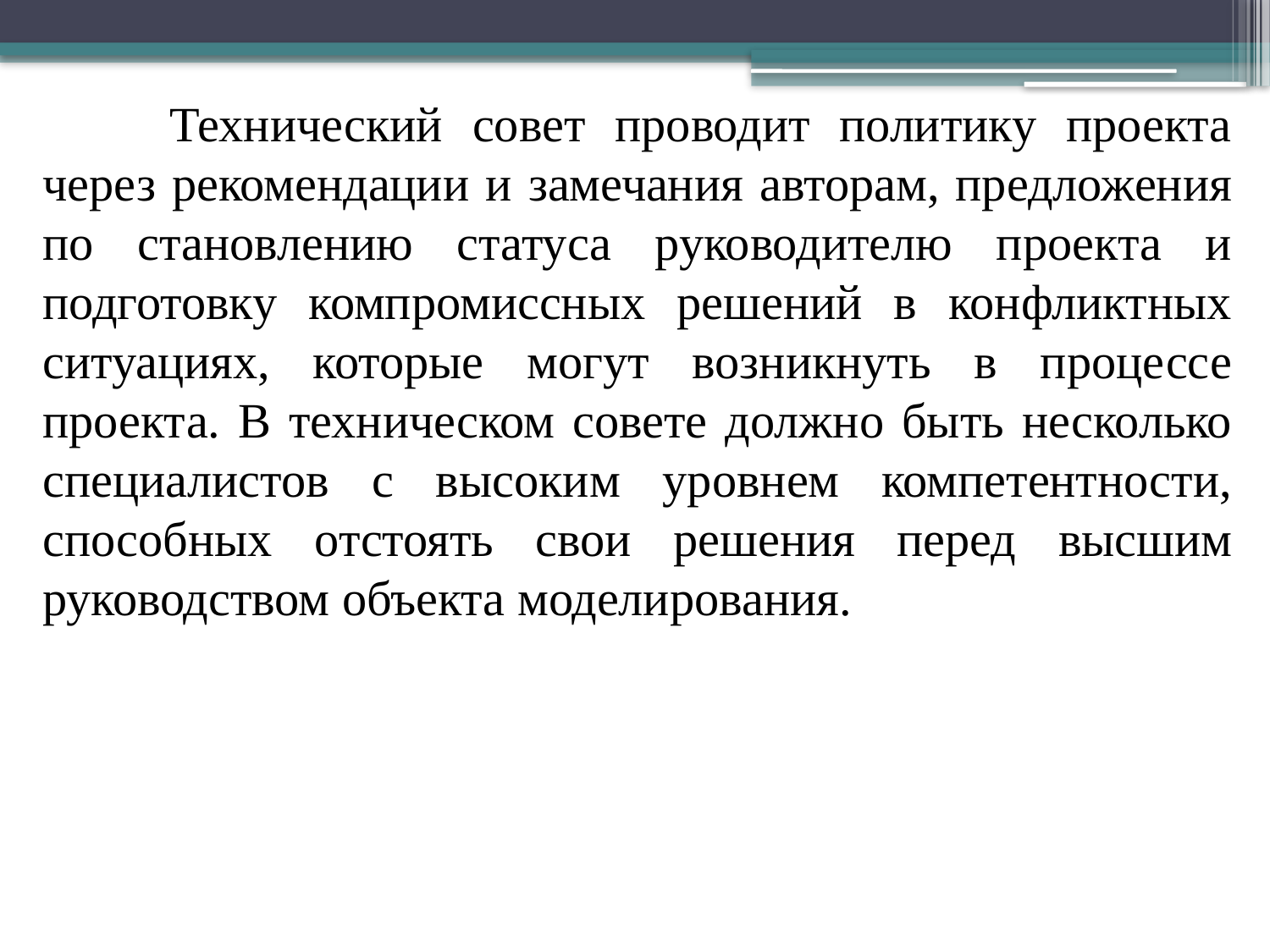

Технический совет проводит политику проекта через рекомендации и замечания авторам, предложения по становлению статуса руководителю проекта и подготовку компромиссных решений в конфликтных ситуациях, которые могут возникнуть в процессе проекта. В техническом совете должно быть несколько специалистов с высоким уровнем компетентности, способных отстоять свои решения перед высшим руководством объекта моделирования.